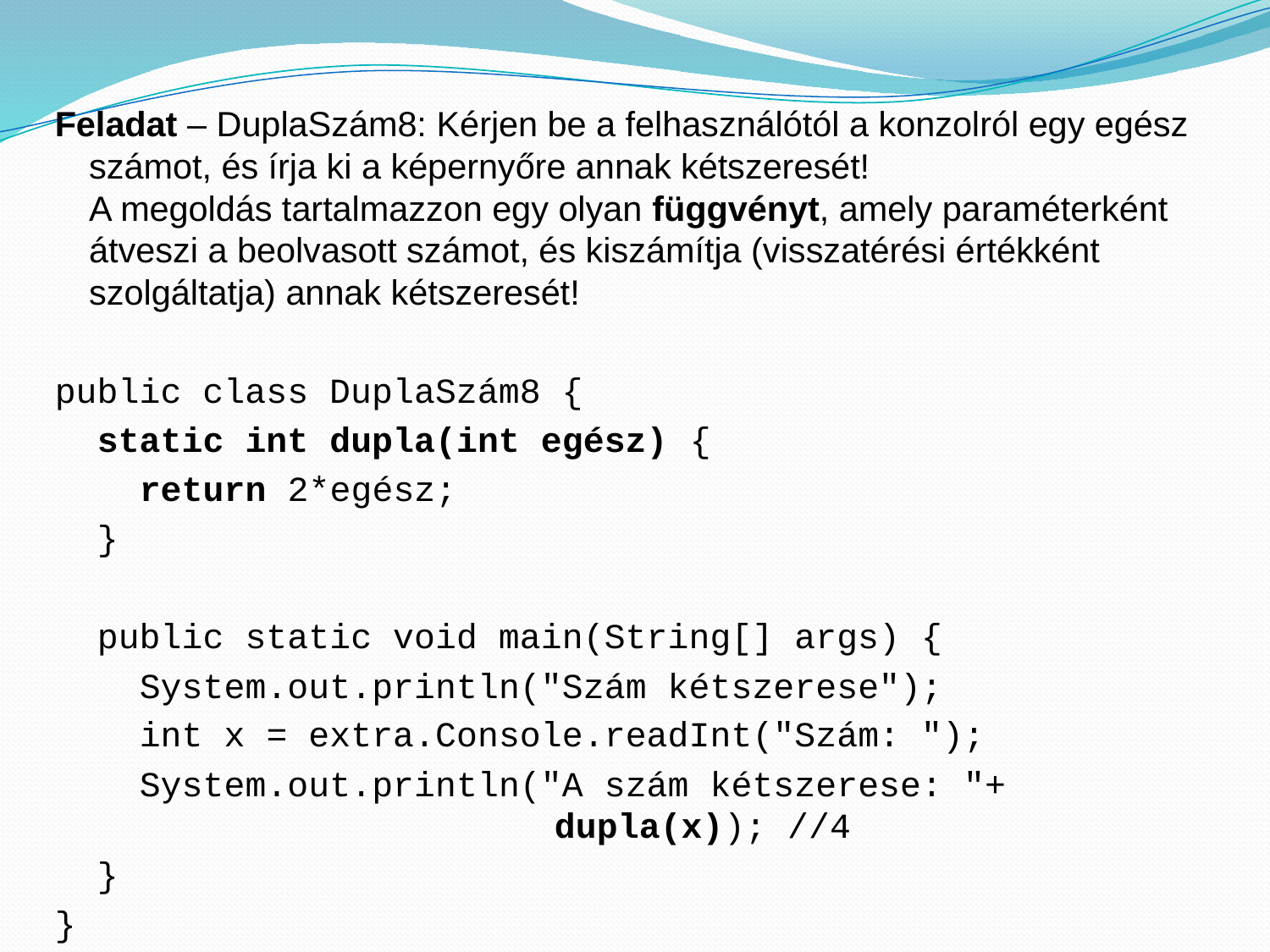

Feladat – DuplaSzám8: Kérjen be a felhasználótól a konzolról egy egész számot, és írja ki a képernyőre annak kétszeresét!
A megoldás tartalmazzon egy olyan függvényt, amely paraméterként átveszi a beolvasott számot, és kiszámítja (visszatérési értékként szolgáltatja) annak kétszeresét!

public class DuplaSzám8 {
  static int dupla(int egész) {
    return 2*egész;
  }

  public static void main(String[] args) {
    System.out.println("Szám kétszerese");
    int x = extra.Console.readInt("Szám: ");
    System.out.println("A szám kétszerese: "+
                      dupla(x)); //4
  }
}